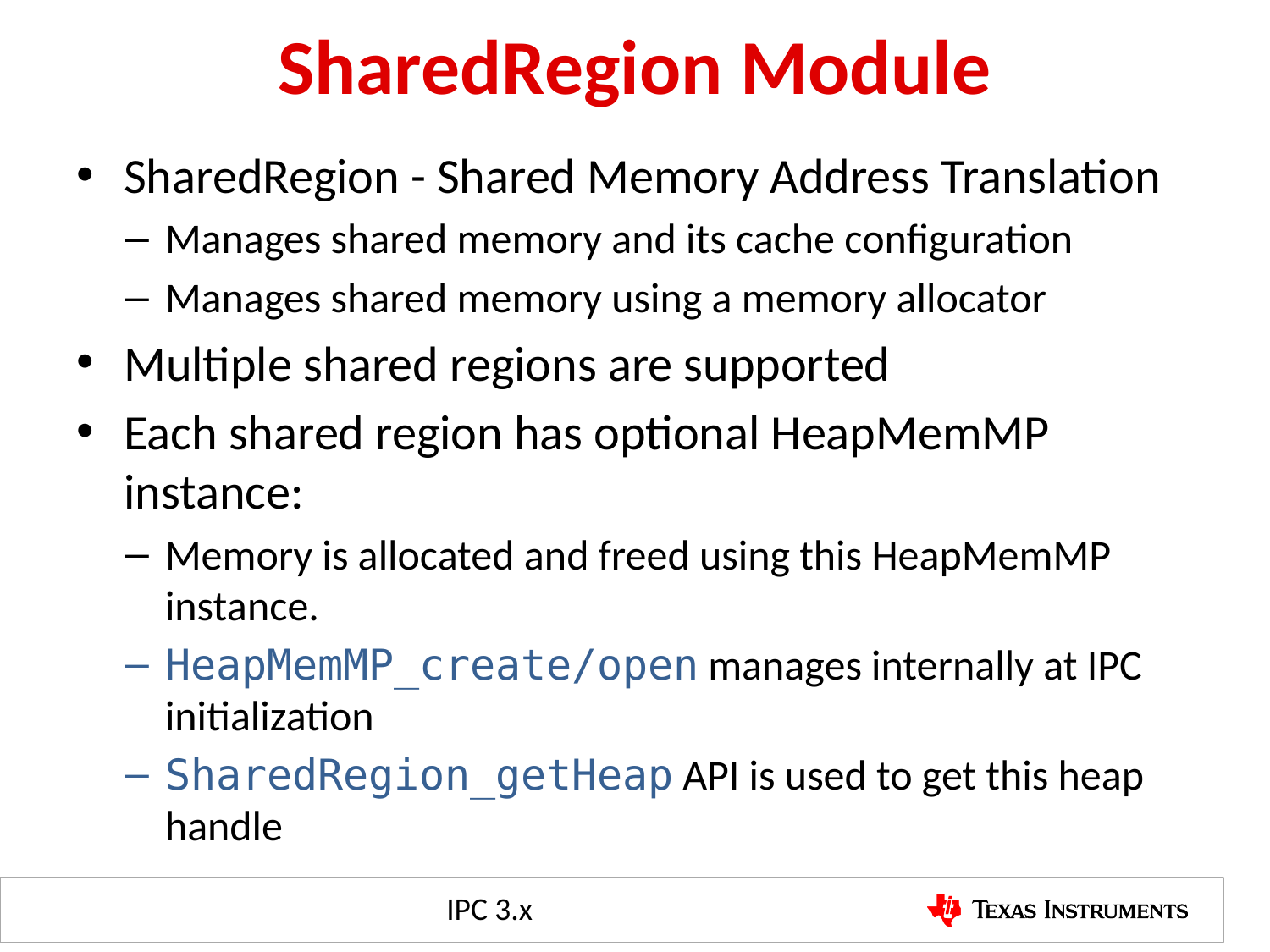

# SharedRegion Module
SharedRegion - Shared Memory Address Translation
Manages shared memory and its cache configuration
Manages shared memory using a memory allocator
Multiple shared regions are supported
Each shared region has optional HeapMemMP instance:
Memory is allocated and freed using this HeapMemMP instance.
HeapMemMP_create/open manages internally at IPC initialization
SharedRegion_getHeap API is used to get this heap handle
IPC 3.x